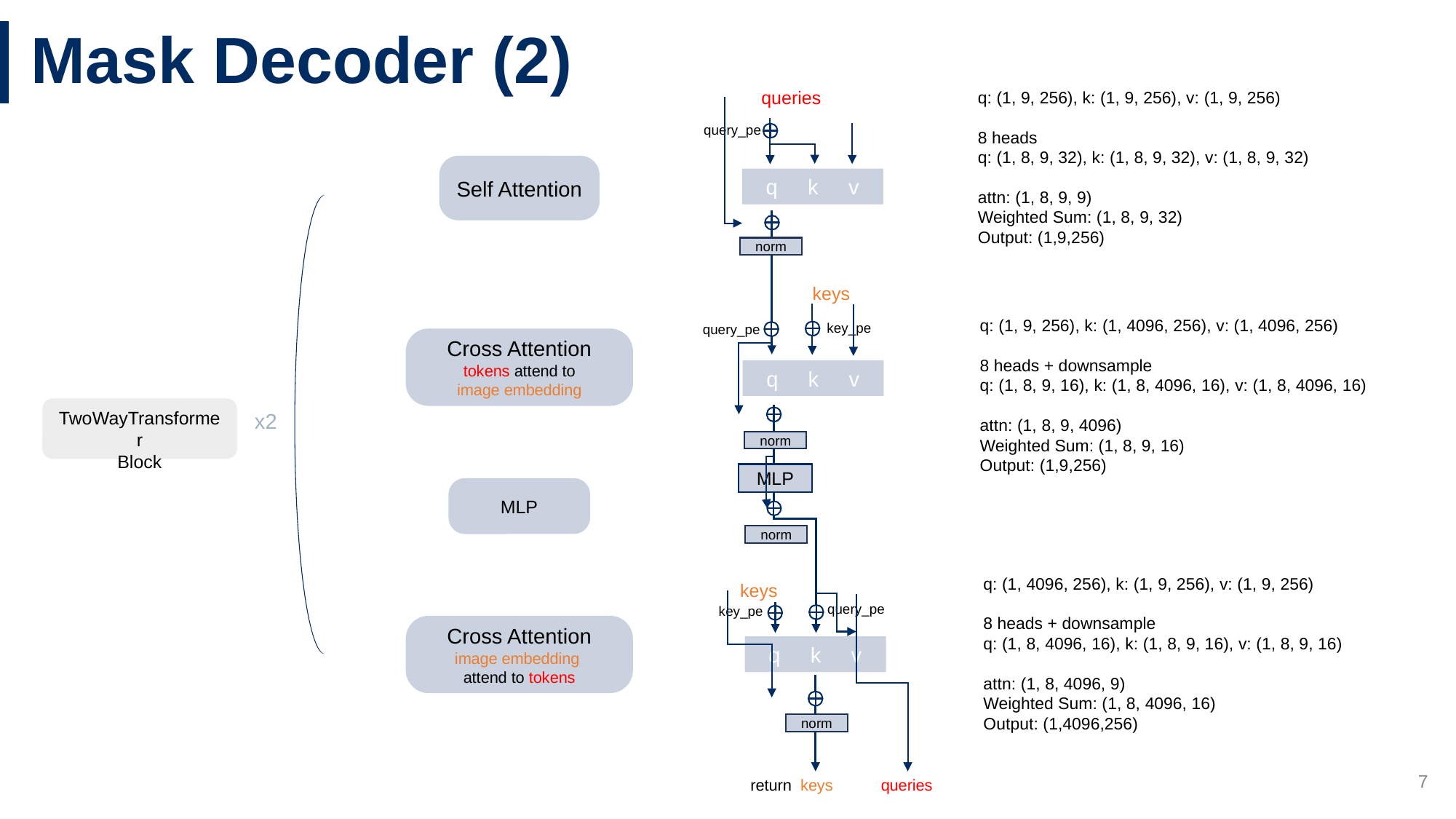

# Mask Decoder (2)
     queries
q: (1, 9, 256), k: (1, 9, 256), v: (1, 9, 256)

8 heads
q: (1, 8, 9, 32), k: (1, 8, 9, 32), v: (1, 8, 9, 32)

attn: (1, 8, 9, 9)
Weighted Sum: (1, 8, 9, 32)
Output: (1,9,256)
query_pe

Self Attention
q     k     v

norm
keys
q: (1, 9, 256), k: (1, 4096, 256), v: (1, 4096, 256)

8 heads + downsample
q: (1, 8, 9, 16), k: (1, 8, 4096, 16), v: (1, 8, 4096, 16)

attn: (1, 8, 9, 4096)
Weighted Sum: (1, 8, 9, 16)
Output: (1,9,256)
key_pe
query_pe

Cross Attention
tokens attend to
image embedding
q     k     v
TwoWayTransformer
Block
x2
norm

MLP
MLP

norm
q: (1, 4096, 256), k: (1, 9, 256), v: (1, 9, 256)

8 heads + downsample
q: (1, 8, 4096, 16), k: (1, 8, 9, 16), v: (1, 8, 9, 16)

attn: (1, 8, 4096, 9)
Weighted Sum: (1, 8, 4096, 16)
Output: (1,4096,256)
keys
query_pe
key_pe

Cross Attention
image embedding
attend to tokens
q     k     v

norm
7
return  keys           queries